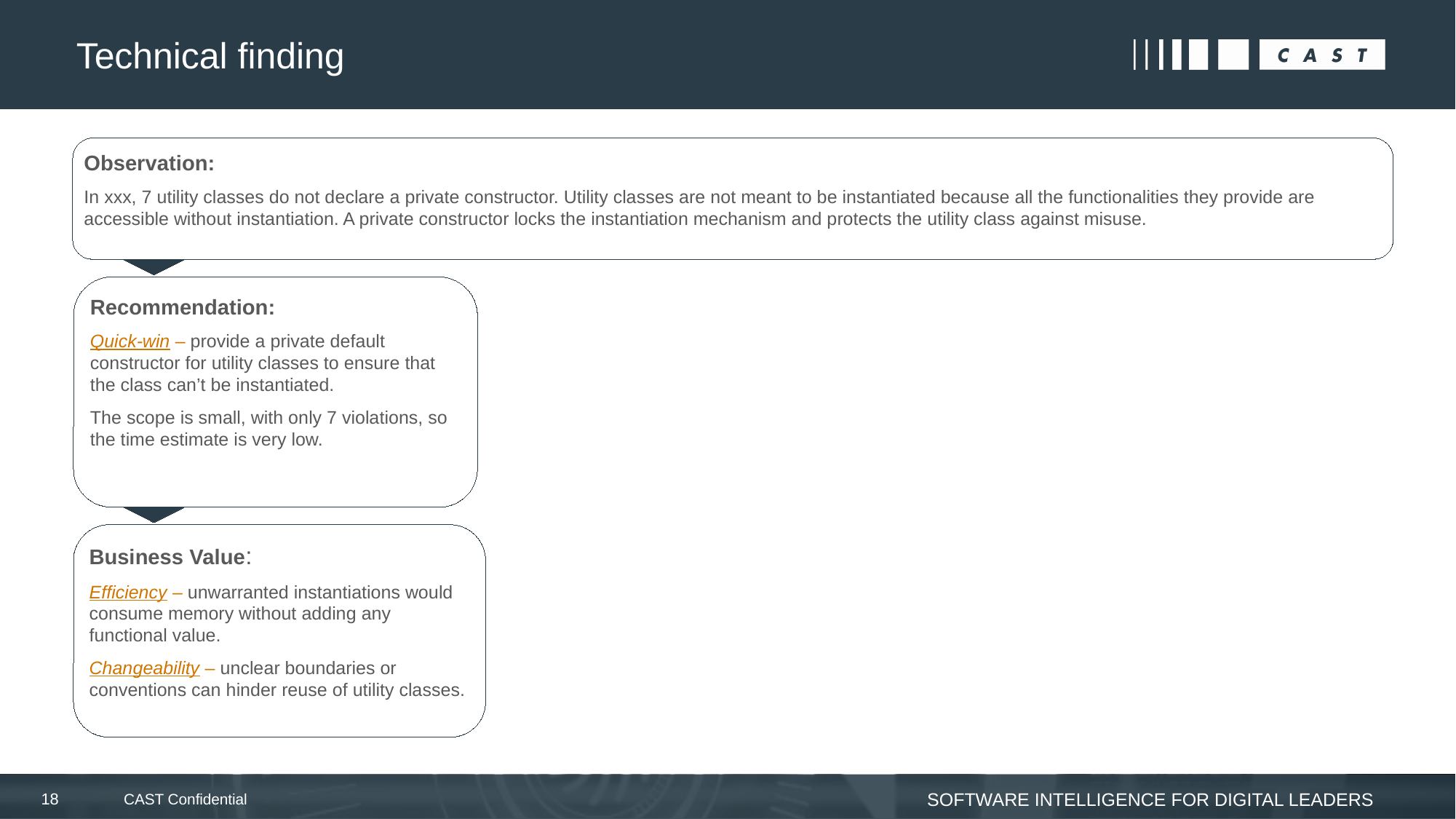

# Technical finding
Observation:
In xxx, 7 utility classes do not declare a private constructor. Utility classes are not meant to be instantiated because all the functionalities they provide are accessible without instantiation. A private constructor locks the instantiation mechanism and protects the utility class against misuse.

Recommendation:
Quick-win – provide a private default constructor for utility classes to ensure that the class can’t be instantiated.
The scope is small, with only 7 violations, so the time estimate is very low.

Business Value:
Efficiency – unwarranted instantiations would consume memory without adding any functional value.
Changeability – unclear boundaries or conventions can hinder reuse of utility classes.
18